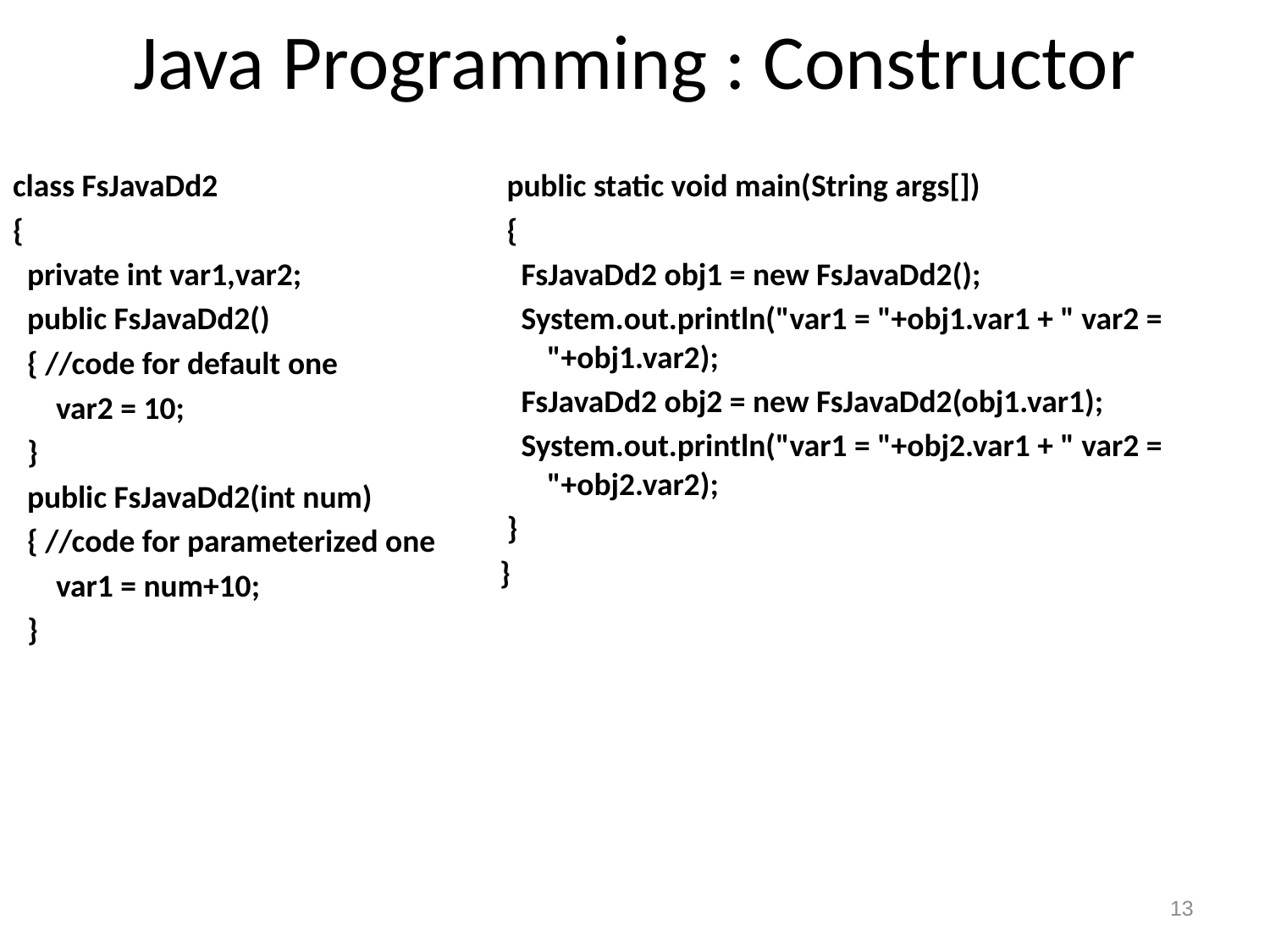

# Java Programming : Constructor
class FsJavaDd2
{
  private int var1,var2;
  public FsJavaDd2()
  { //code for default one
      var2 = 10;
  }
  public FsJavaDd2(int num)
  { //code for parameterized one
      var1 = num+10;
  }

 public static void main(String args[])
 {
   FsJavaDd2 obj1 = new FsJavaDd2();
   System.out.println("var1 = "+obj1.var1 + " var2 = "+obj1.var2);
   FsJavaDd2 obj2 = new FsJavaDd2(obj1.var1);
   System.out.println("var1 = "+obj2.var1 + " var2 = "+obj2.var2);
 }
}
13